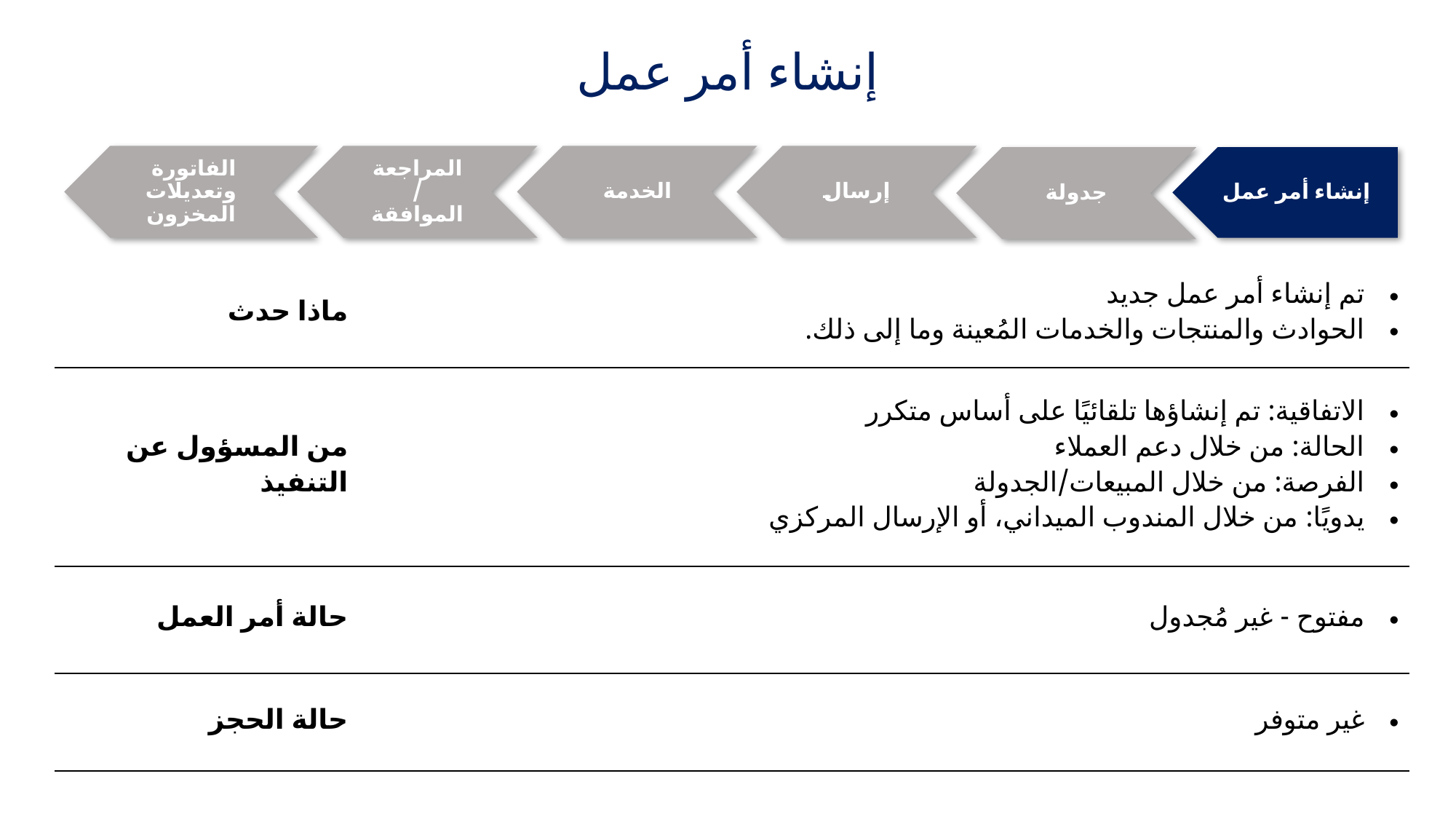

# إنشاء أمر عمل
إرسال
الخدمة
المراجعة / الموافقة
الفاتورة
وتعديلات المخزون
إنشاء أمر عمل
جدولة
| ماذا حدث | تم إنشاء أمر عمل جديد الحوادث والمنتجات والخدمات المُعينة وما إلى ذلك. |
| --- | --- |
| من المسؤول عن التنفيذ | الاتفاقية: تم إنشاؤها تلقائيًا على أساس متكرر الحالة: من خلال دعم العملاء الفرصة: من خلال المبيعات/الجدولة يدويًا: من خلال المندوب الميداني، أو الإرسال المركزي |
| حالة أمر العمل | مفتوح - غير مُجدول |
| حالة الحجز | ‏‫غير متوفر |